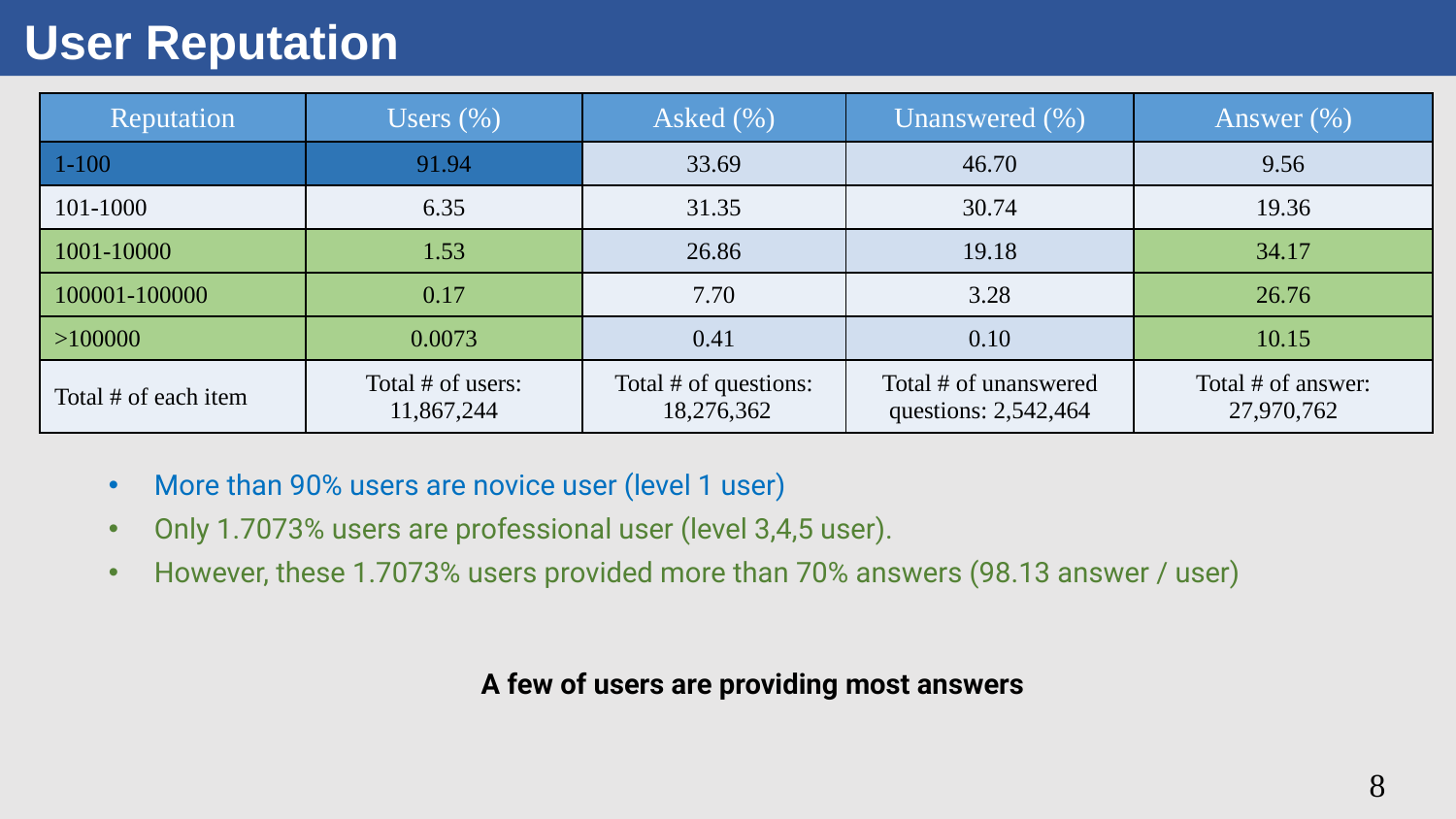

User Reputation
| Reputation | Users (%) | Asked (%) | Unanswered (%) | Answer (%) |
| --- | --- | --- | --- | --- |
| 1-100 | 91.94 | 33.69 | 46.70 | 9.56 |
| 101-1000 | 6.35 | 31.35 | 30.74 | 19.36 |
| 1001-10000 | 1.53 | 26.86 | 19.18 | 34.17 |
| 100001-100000 | 0.17 | 7.70 | 3.28 | 26.76 |
| >100000 | 0.0073 | 0.41 | 0.10 | 10.15 |
| Total # of each item | Total # of users: 11,867,244 | Total # of questions: 18,276,362 | Total # of unanswered questions: 2,542,464 | Total # of answer: 27,970,762 |
More than 90% users are novice user (level 1 user)
Only 1.7073% users are professional user (level 3,4,5 user).
However, these 1.7073% users provided more than 70% answers (98.13 answer / user)
A few of users are providing most answers
8